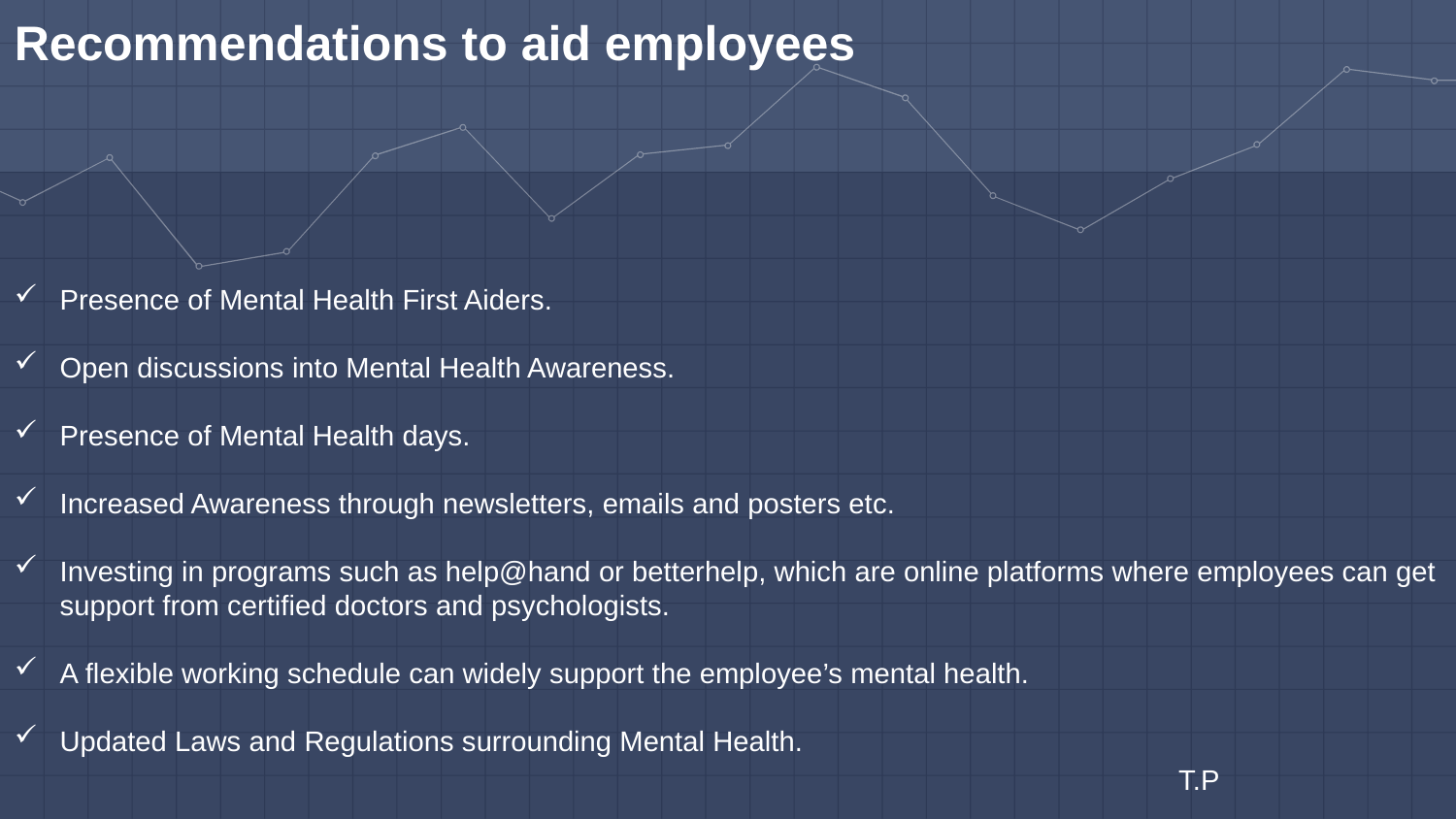

Recommendations to aid employees

Presence of Mental Health First Aiders.

Open discussions into Mental Health Awareness.

Presence of Mental Health days.

Increased Awareness through newsletters, emails and posters etc.

Investing in programs such as help@hand or betterhelp, which are online platforms where employees can get support from certified doctors and psychologists.

A flexible working schedule can widely support the employee’s mental health.

Updated Laws and Regulations surrounding Mental Health.
T.P